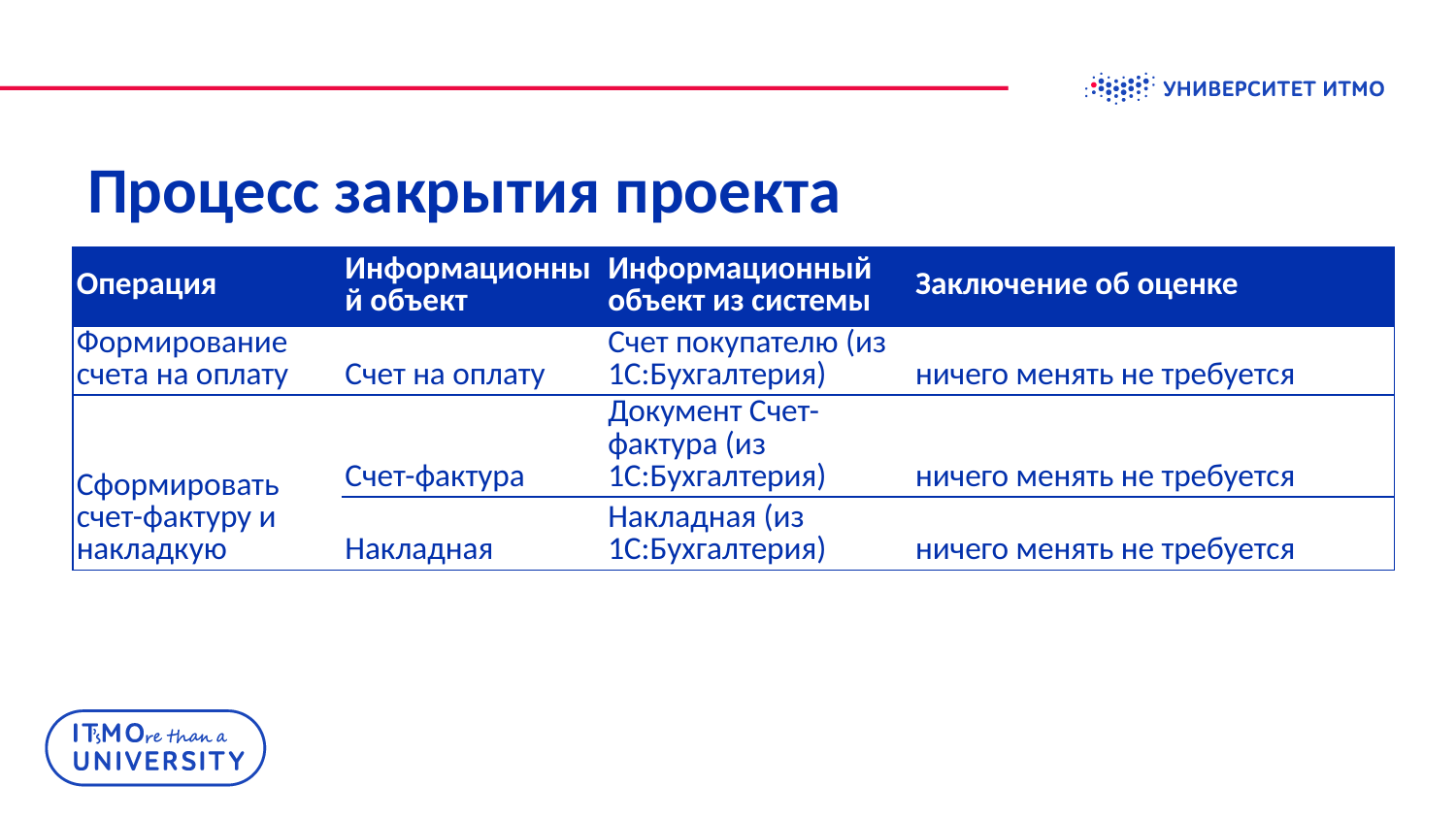

# Процесс закрытия проекта
| Операция | Информационный объект | Информационный объект из системы | Заключение об оценке |
| --- | --- | --- | --- |
| Формирование счета на оплату | Счет на оплату | Счет покупателю (из 1С:Бухгалтерия) | ничего менять не требуется |
| Сформировать счет-фактуру и накладкую | Счет-фактура | Документ Счет-фактура (из 1С:Бухгалтерия) | ничего менять не требуется |
|  | Накладная | Накладная (из 1С:Бухгалтерия) | ничего менять не требуется |